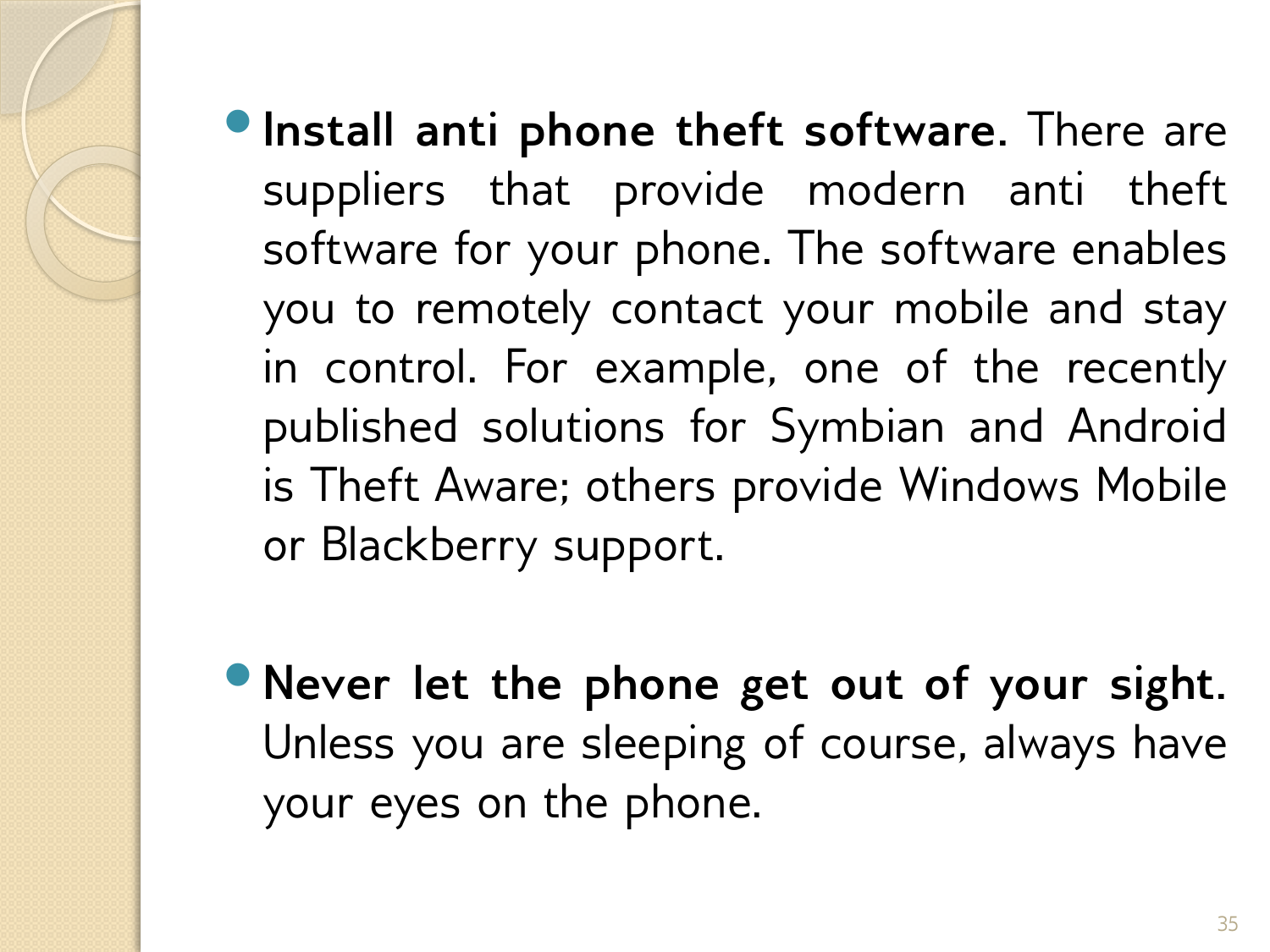

Install anti phone theft software. There are suppliers that provide modern anti theft software for your phone. The software enables you to remotely contact your mobile and stay in control. For example, one of the recently published solutions for Symbian and Android is Theft Aware; others provide Windows Mobile or Blackberry support.

Never let the phone get out of your sight. Unless you are sleeping of course, always have your eyes on the phone.
35